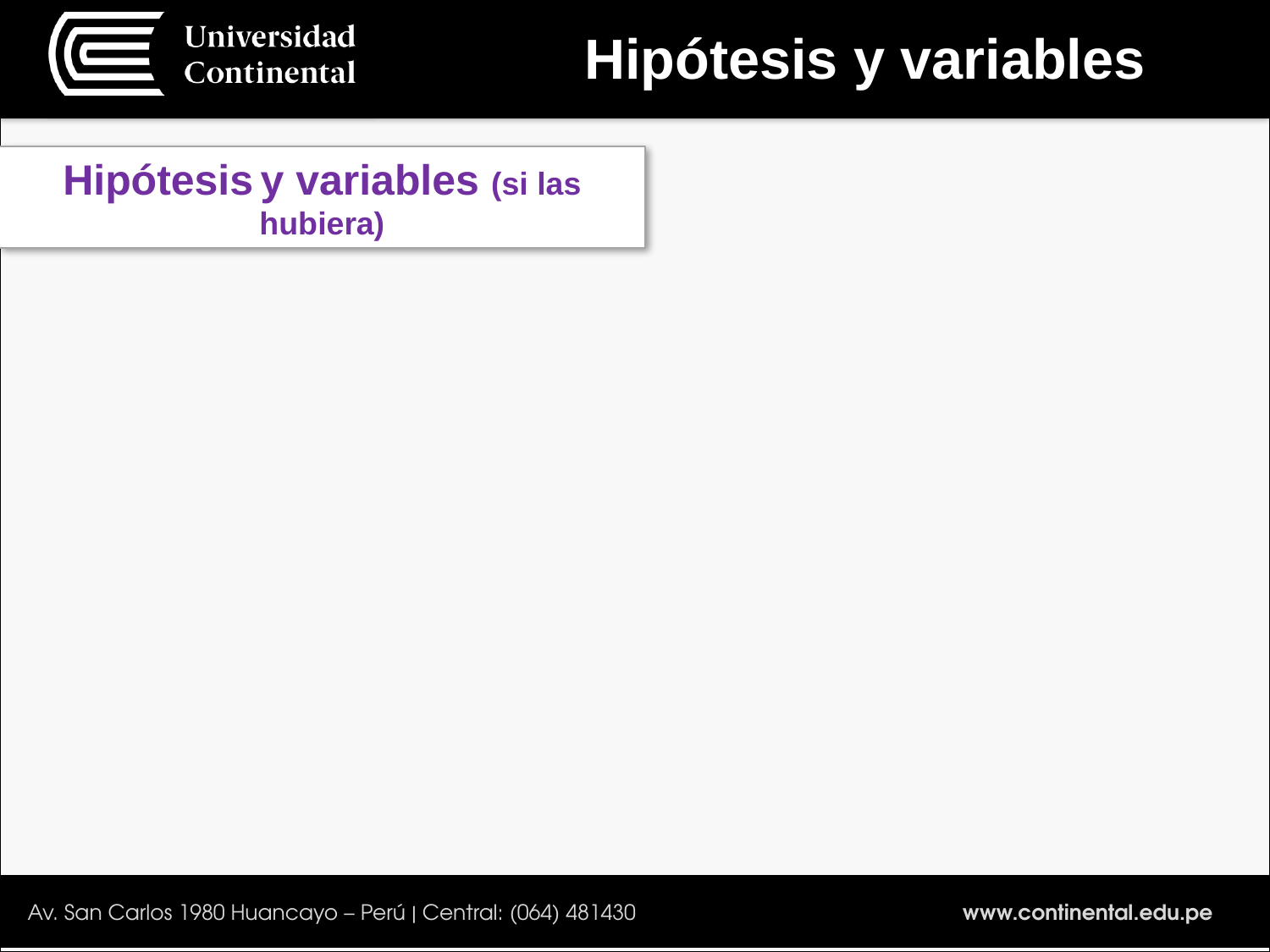

Hipótesis y variables
Hipótesis y variables (si las hubiera)